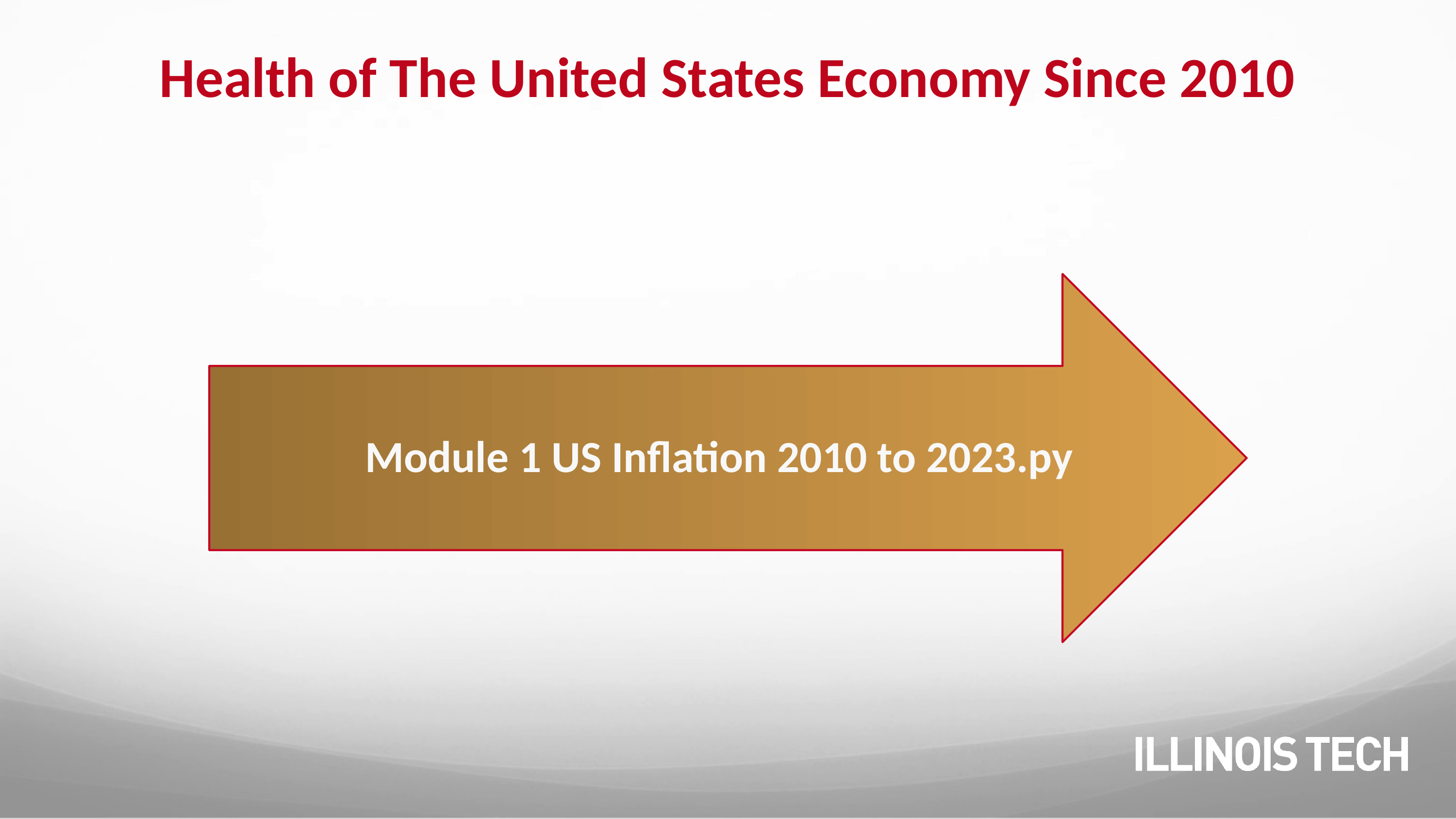

# Health of The United States Economy Since 2010
Module 1 US Inflation 2010 to 2023.py